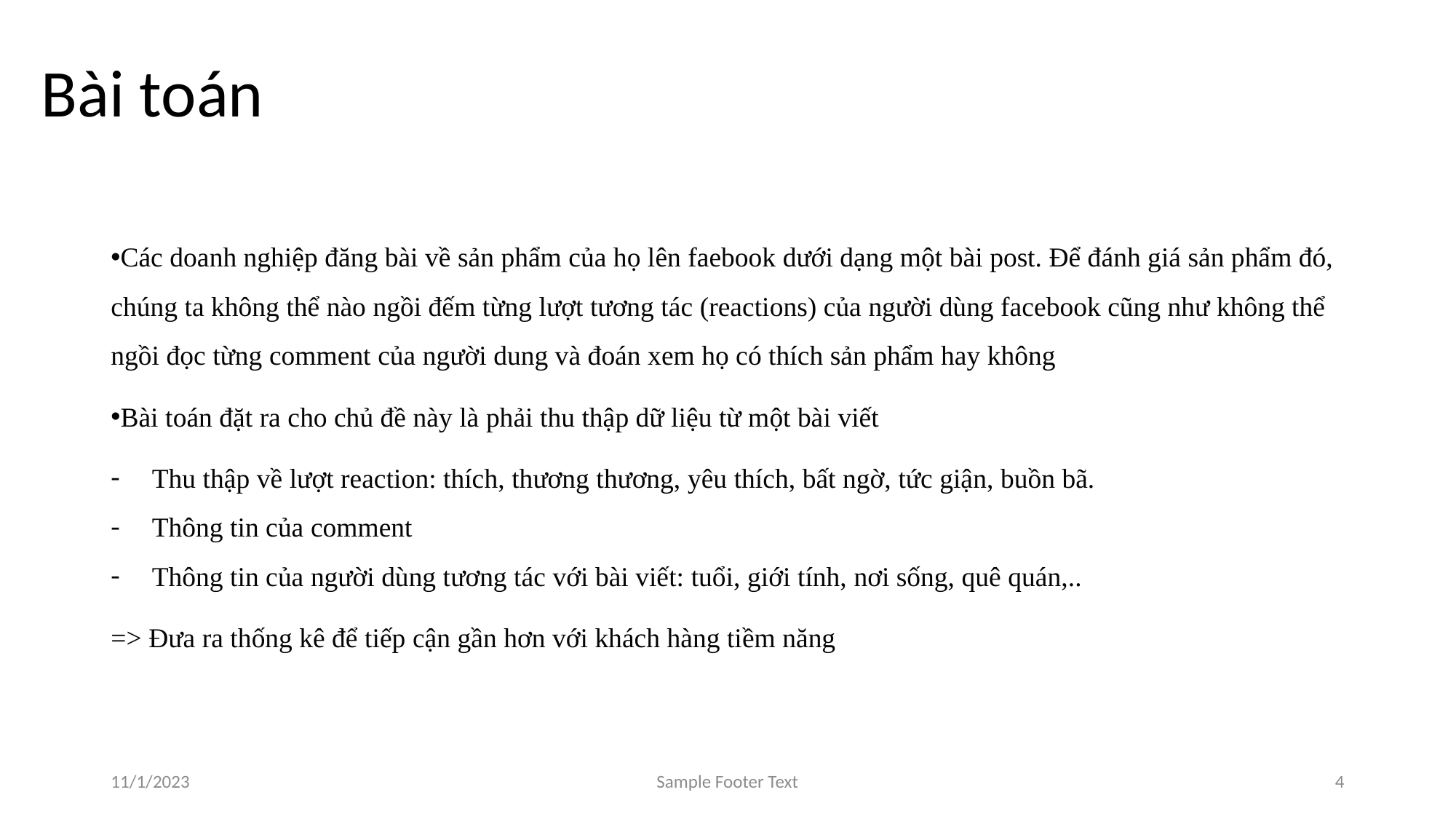

# Bài toán
Các doanh nghiệp đăng bài về sản phẩm của họ lên faebook dưới dạng một bài post. Để đánh giá sản phẩm đó, chúng ta không thể nào ngồi đếm từng lượt tương tác (reactions) của người dùng facebook cũng như không thể ngồi đọc từng comment của người dung và đoán xem họ có thích sản phẩm hay không
Bài toán đặt ra cho chủ đề này là phải thu thập dữ liệu từ một bài viết
Thu thập về lượt reaction: thích, thương thương, yêu thích, bất ngờ, tức giận, buồn bã.
Thông tin của comment
Thông tin của người dùng tương tác với bài viết: tuổi, giới tính, nơi sống, quê quán,..
=> Đưa ra thống kê để tiếp cận gần hơn với khách hàng tiềm năng

11/1/2023
Sample Footer Text
4